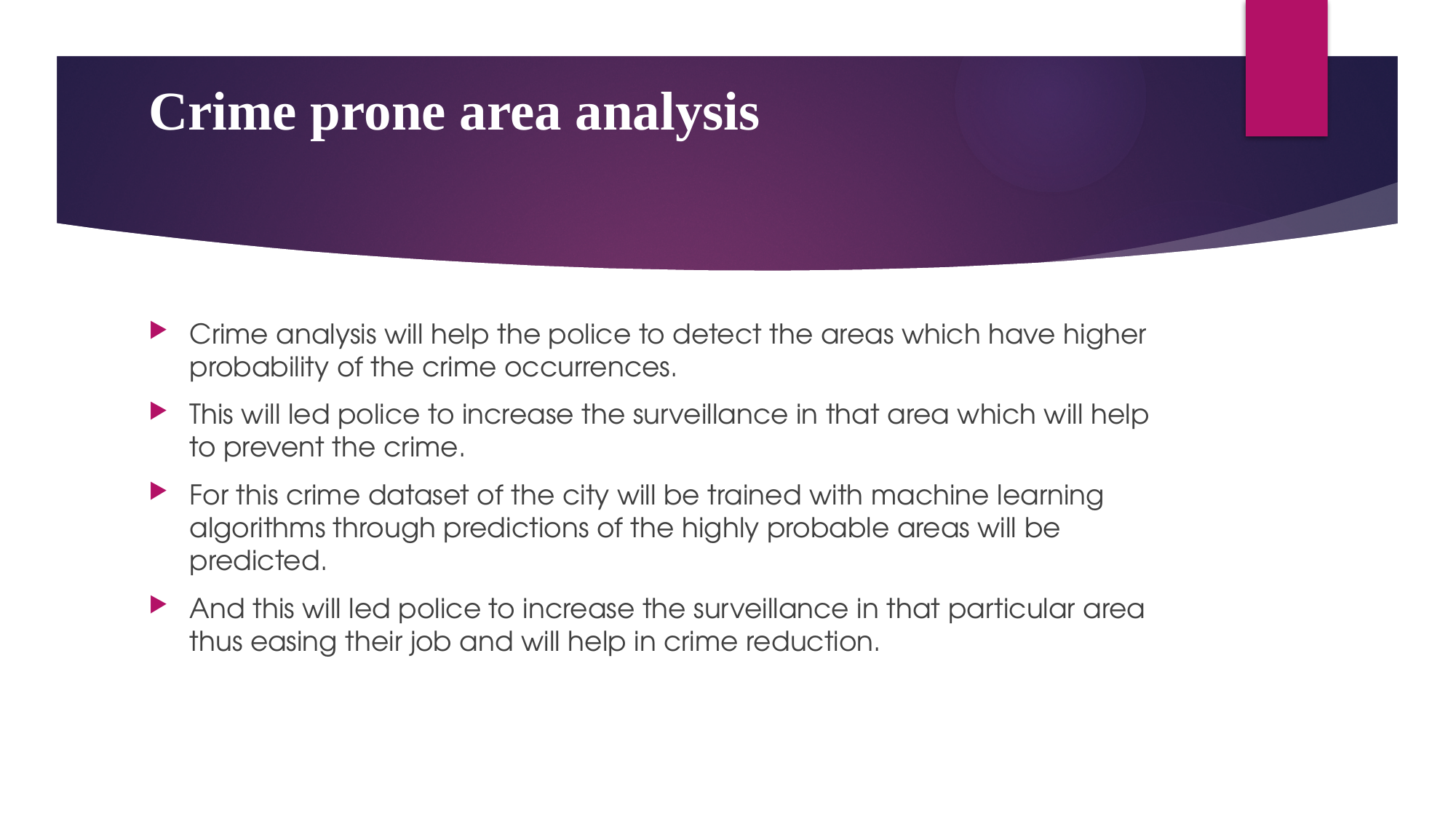

# Crime prone area analysis
Crime analysis will help the police to detect the areas which have higher probability of the crime occurrences.
This will led police to increase the surveillance in that area which will help to prevent the crime.
For this crime dataset of the city will be trained with machine learning algorithms through predictions of the highly probable areas will be predicted.
And this will led police to increase the surveillance in that particular area thus easing their job and will help in crime reduction.